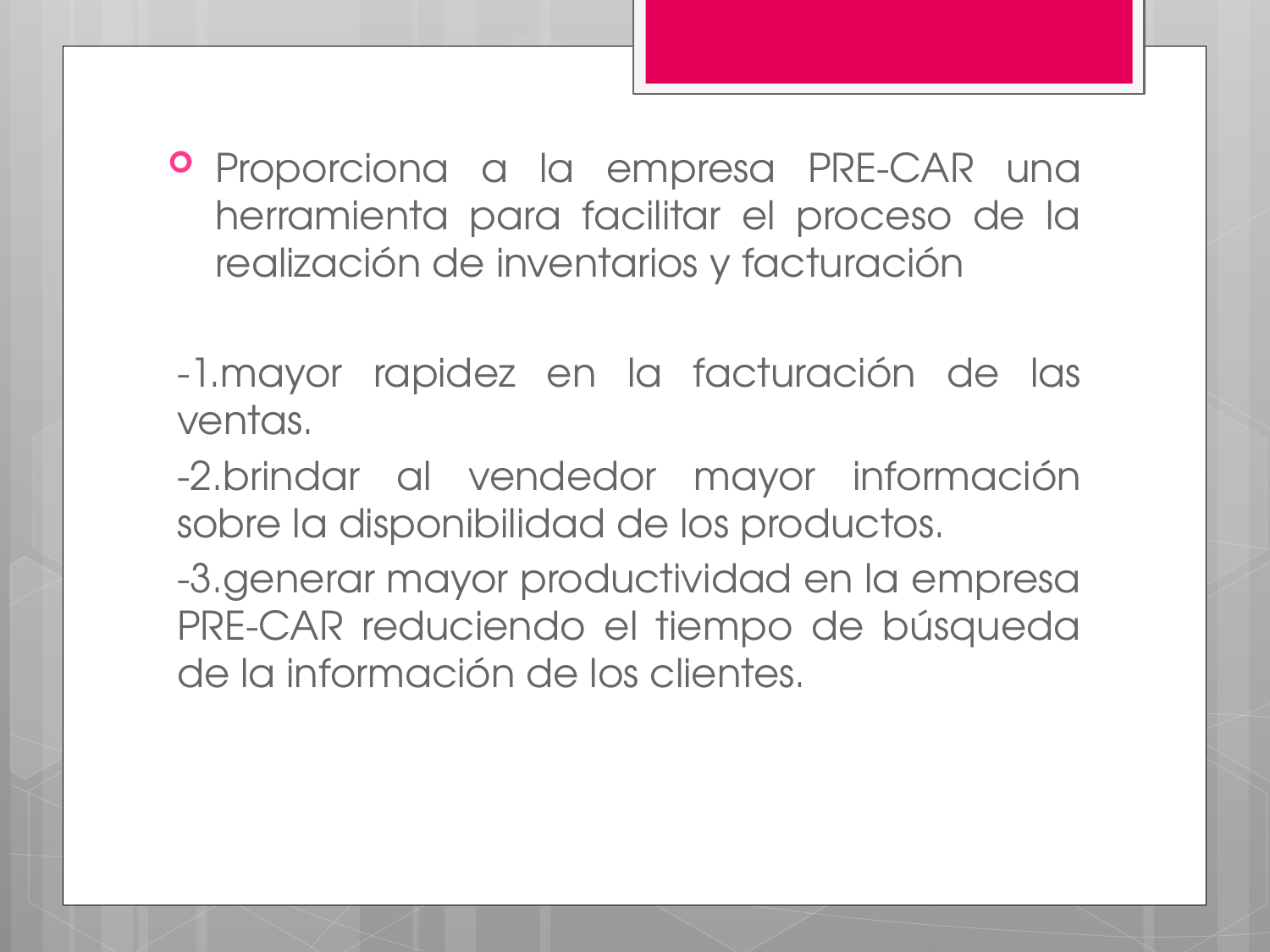

Proporciona a la empresa PRE-CAR una herramienta para facilitar el proceso de la realización de inventarios y facturación

-1.mayor rapidez en la facturación de las ventas.
-2.brindar al vendedor mayor información sobre la disponibilidad de los productos.
-3.generar mayor productividad en la empresa PRE-CAR reduciendo el tiempo de búsqueda de la información de los clientes.